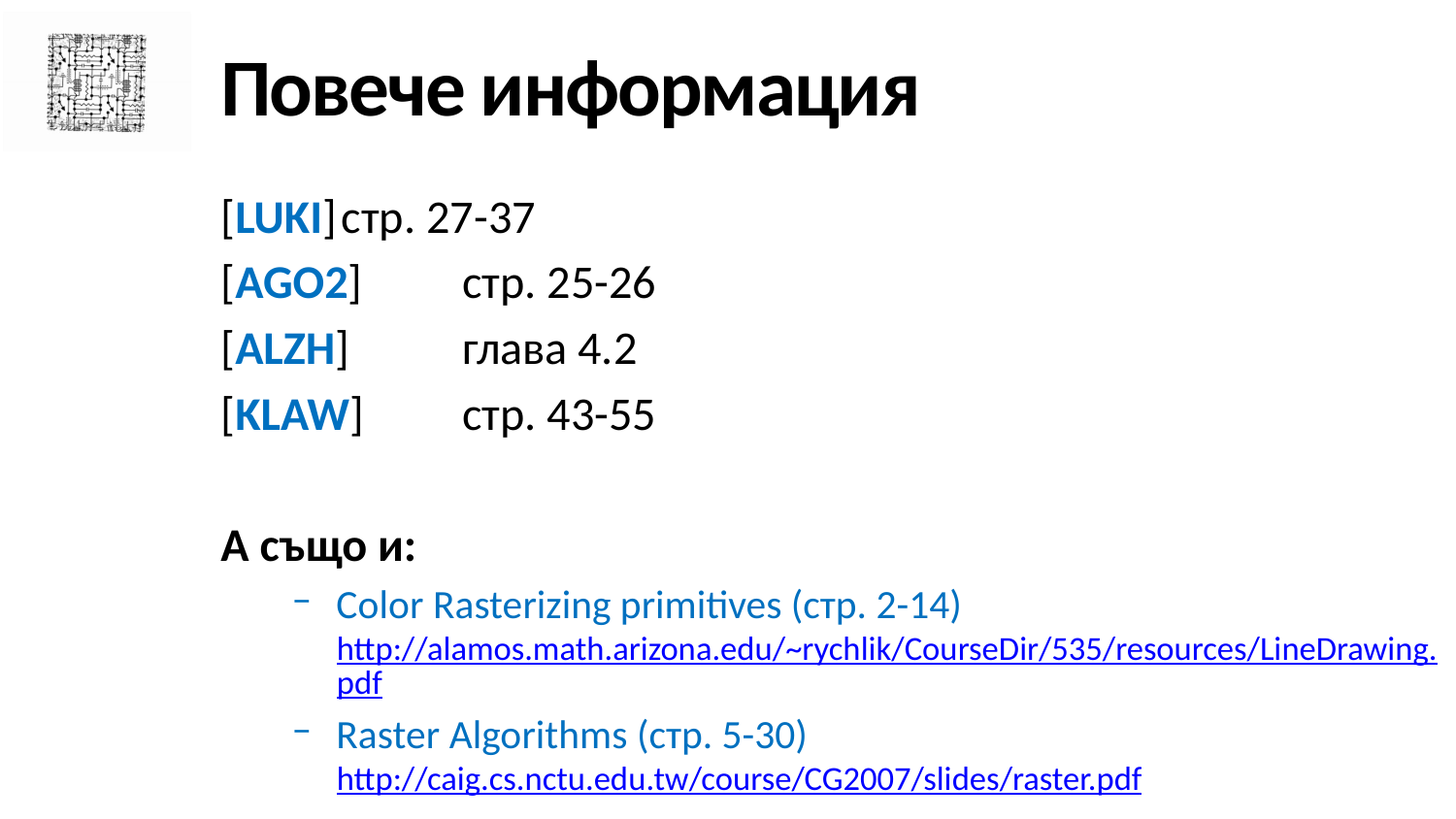

# Повече информация
[LUKI]	стр. 27-37
[AGO2]	стр. 25-26
[ALZH]	глава 4.2
[KLAW]	стр. 43-55

А също и:
Color Rasterizing primitives (стр. 2-14)
http://alamos.math.arizona.edu/~rychlik/CourseDir/535/resources/LineDrawing.pdf
Raster Algorithms (стр. 5-30)
http://caig.cs.nctu.edu.tw/course/CG2007/slides/raster.pdf